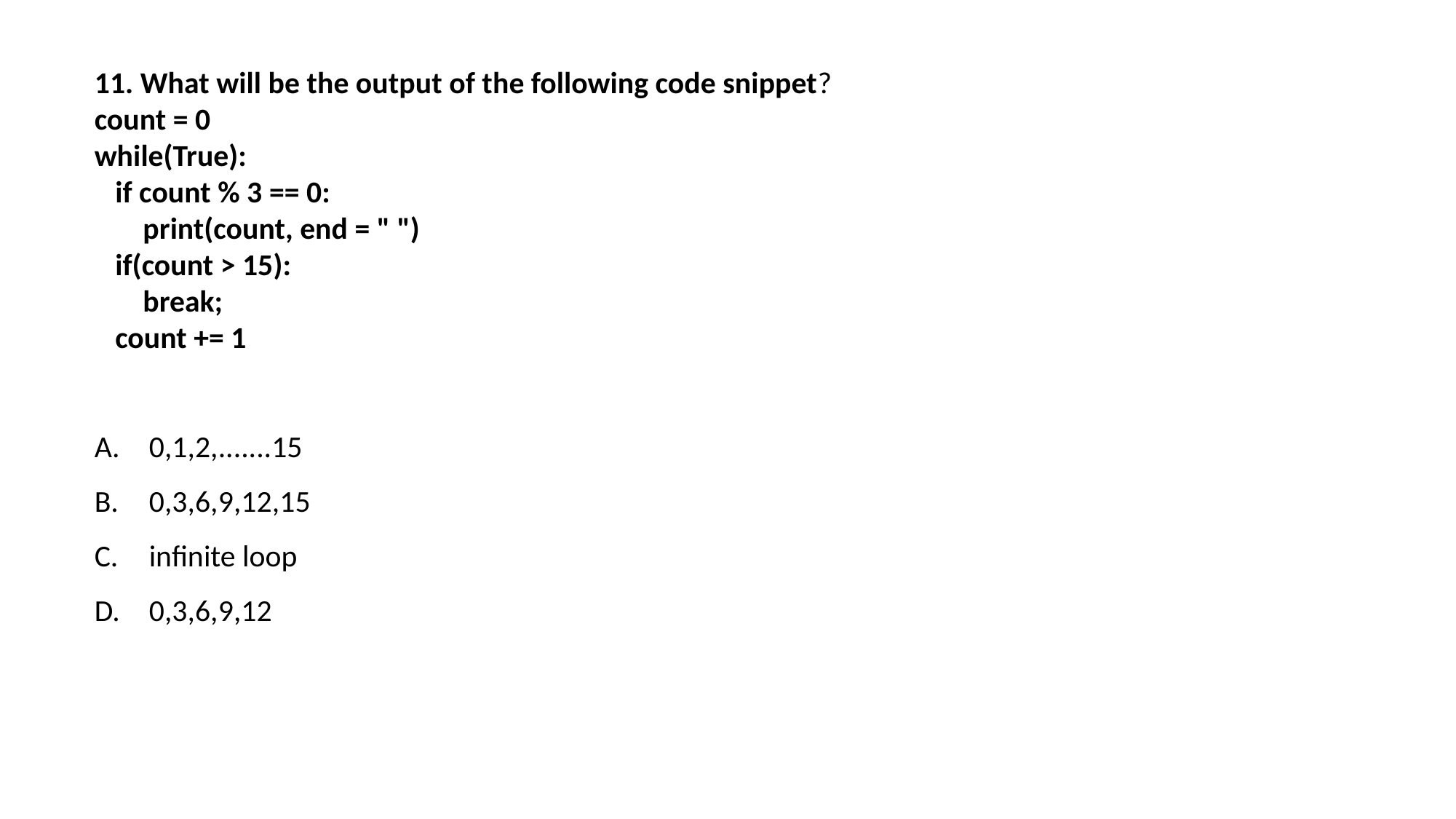

11. What will be the output of the following code snippet?
count = 0
while(True):
   if count % 3 == 0:
       print(count, end = " ")
   if(count > 15):
       break;
   count += 1

0,1,2,.......15
0,3,6,9,12,15
infinite loop
0,3,6,9,12